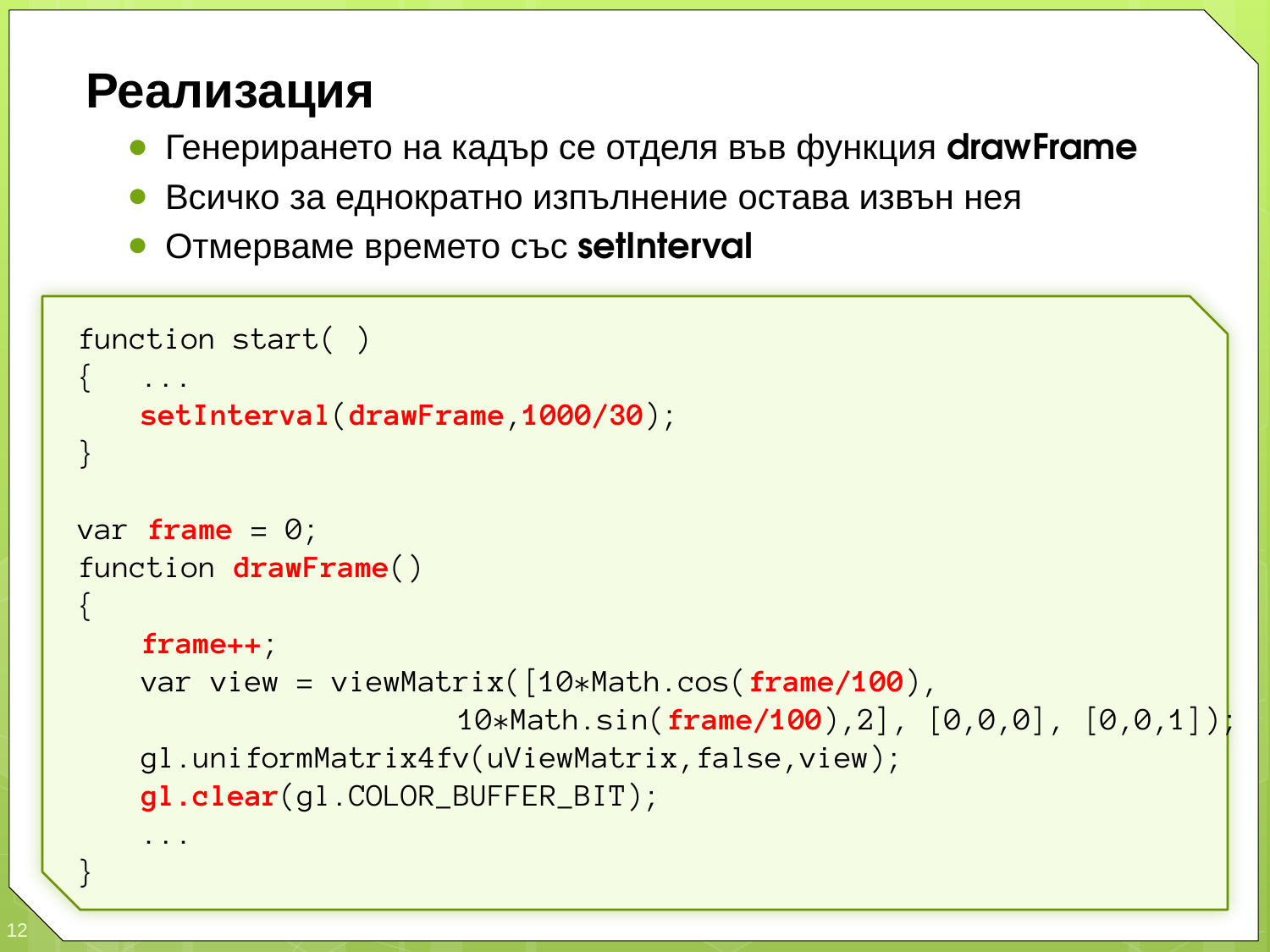

Реализация
Генерирането на кадър се отделя във функция drawFrame
Всичко за еднократно изпълнение остава извън нея
Отмерваме времето със setInterval

function start( )
{	...
	setInterval(drawFrame,1000/30);
}

var frame = 0;
function drawFrame()
{
	frame++;
	var view = viewMatrix([10*Math.cos(frame/100),
				10*Math.sin(frame/100),2], [0,0,0], [0,0,1]);
	gl.uniformMatrix4fv(uViewMatrix,false,view);
	gl.clear(gl.COLOR_BUFFER_BIT);
	...
}